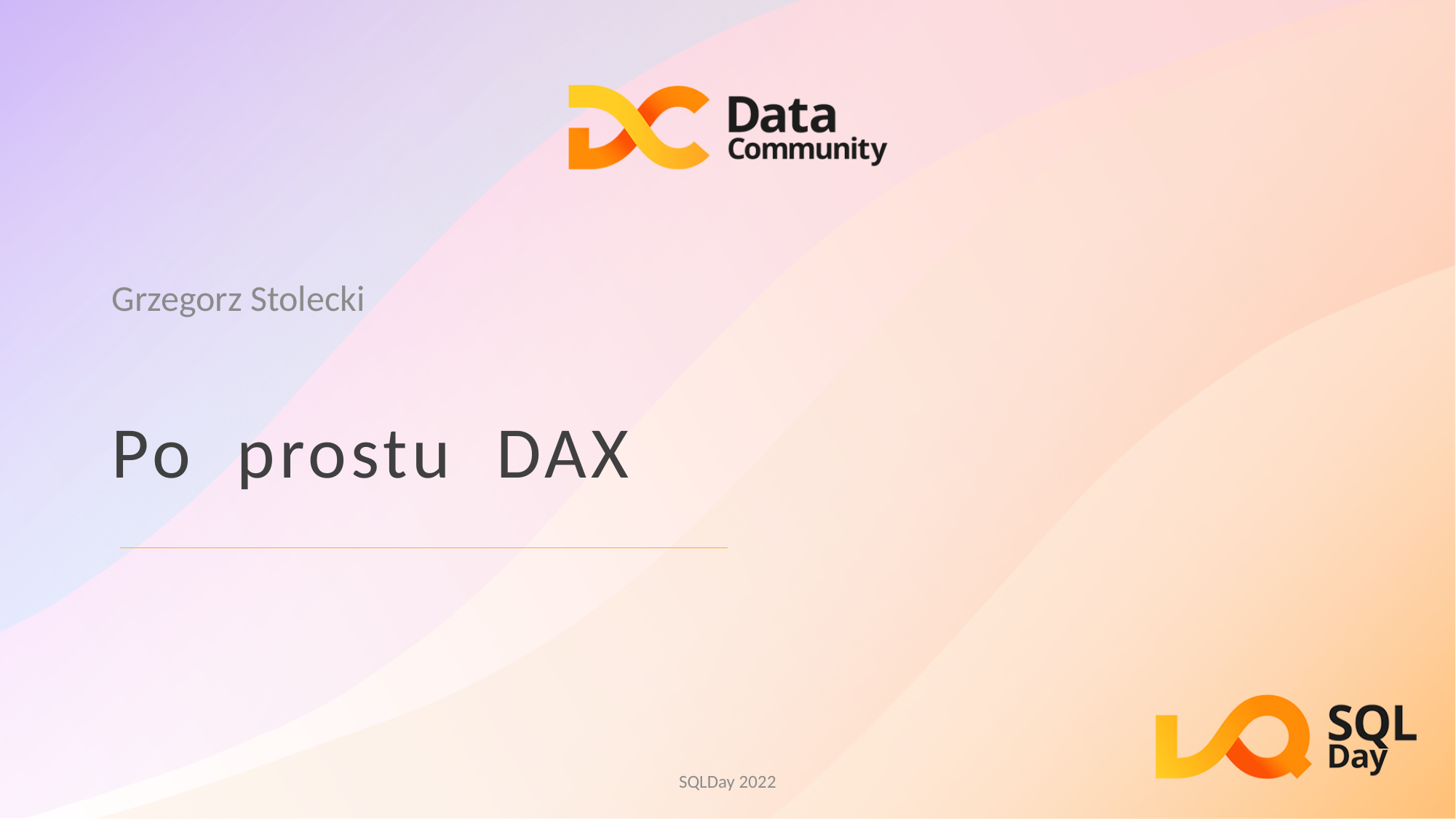

Grzegorz Stolecki
# Po  prostu  DAX
SQLDay 2022